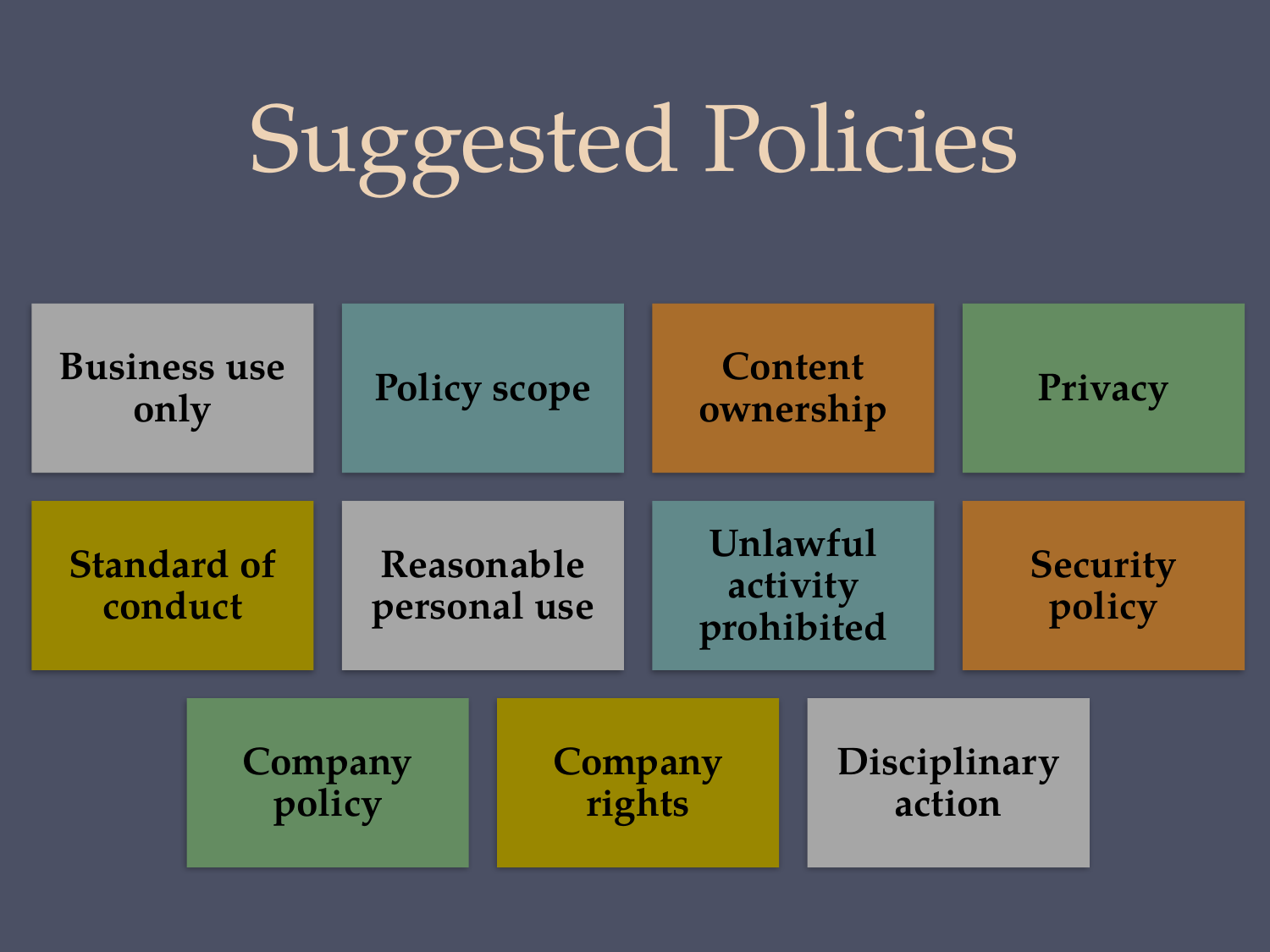

Suggested Policies
Business use only
Policy scope
Content ownership
Privacy
Standard of conduct
Reasonable personal use
Unlawful activity prohibited
Security policy
Company policy
Company rights
Disciplinary action